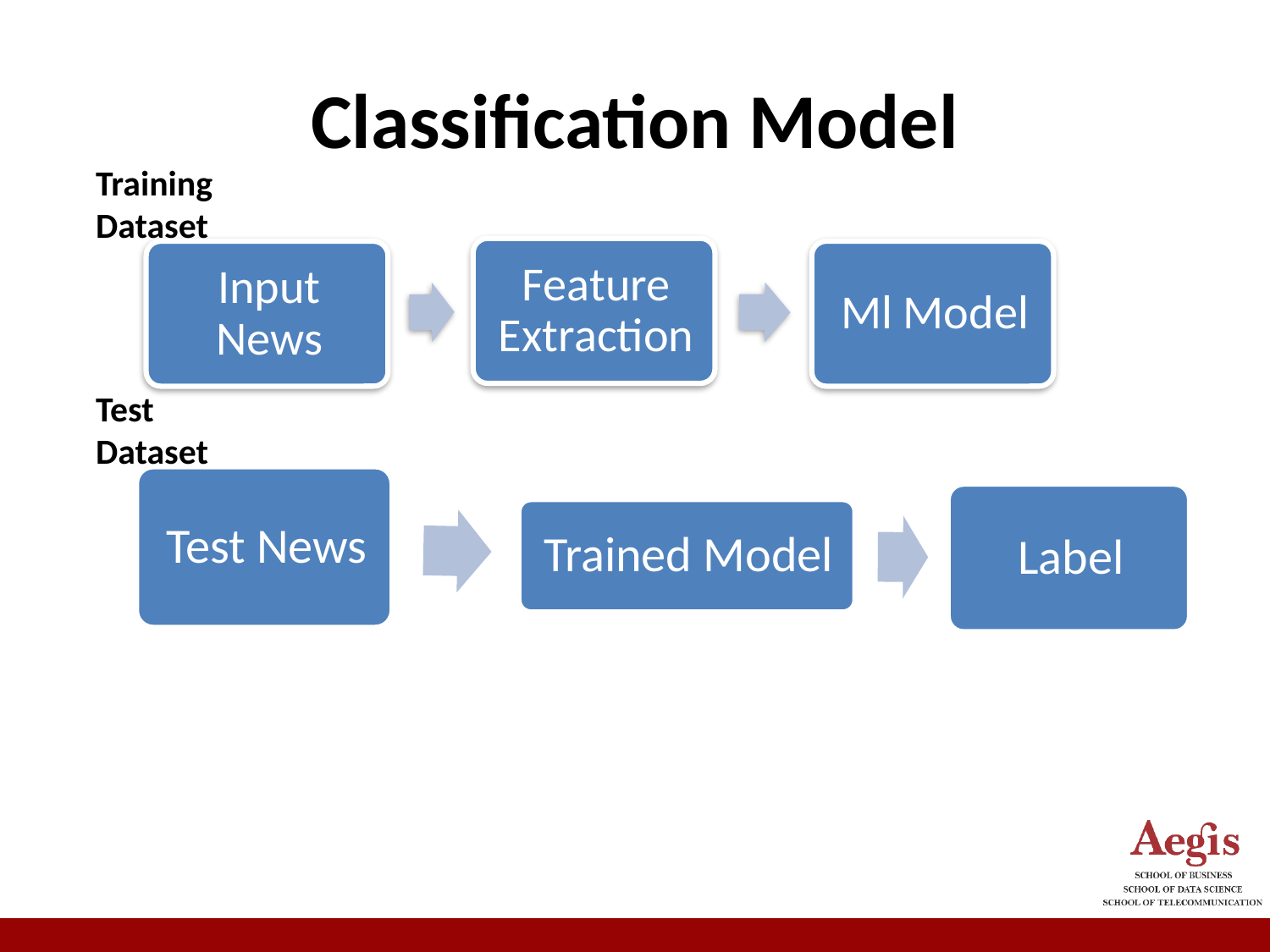

# Classification Model
Training
Dataset

Input News

Feature Extraction

Ml Model
Test News

Trained Model

Label
Test Dataset